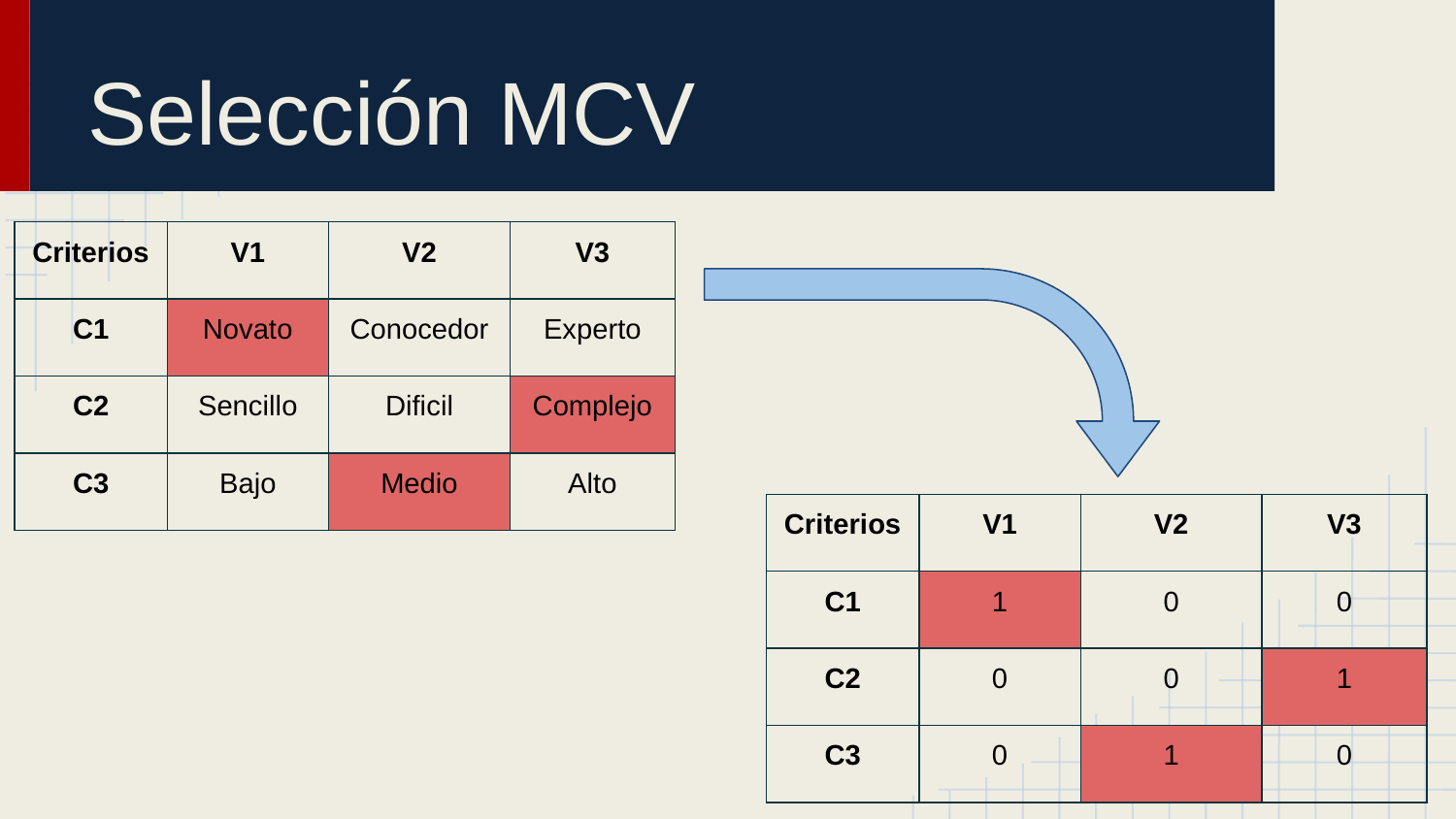

# Selección MCV

| Criterios | V1 | V2 | V3 |
| --- | --- | --- | --- |
| C1 | Novato | Conocedor | Experto |
| C2 | Sencillo | Dificil | Complejo |
| C3 | Bajo | Medio | Alto |
| Criterios | V1 | V2 | V3 |
| --- | --- | --- | --- |
| C1 | 1 | 0 | 0 |
| C2 | 0 | 0 | 1 |
| C3 | 0 | 1 | 0 |